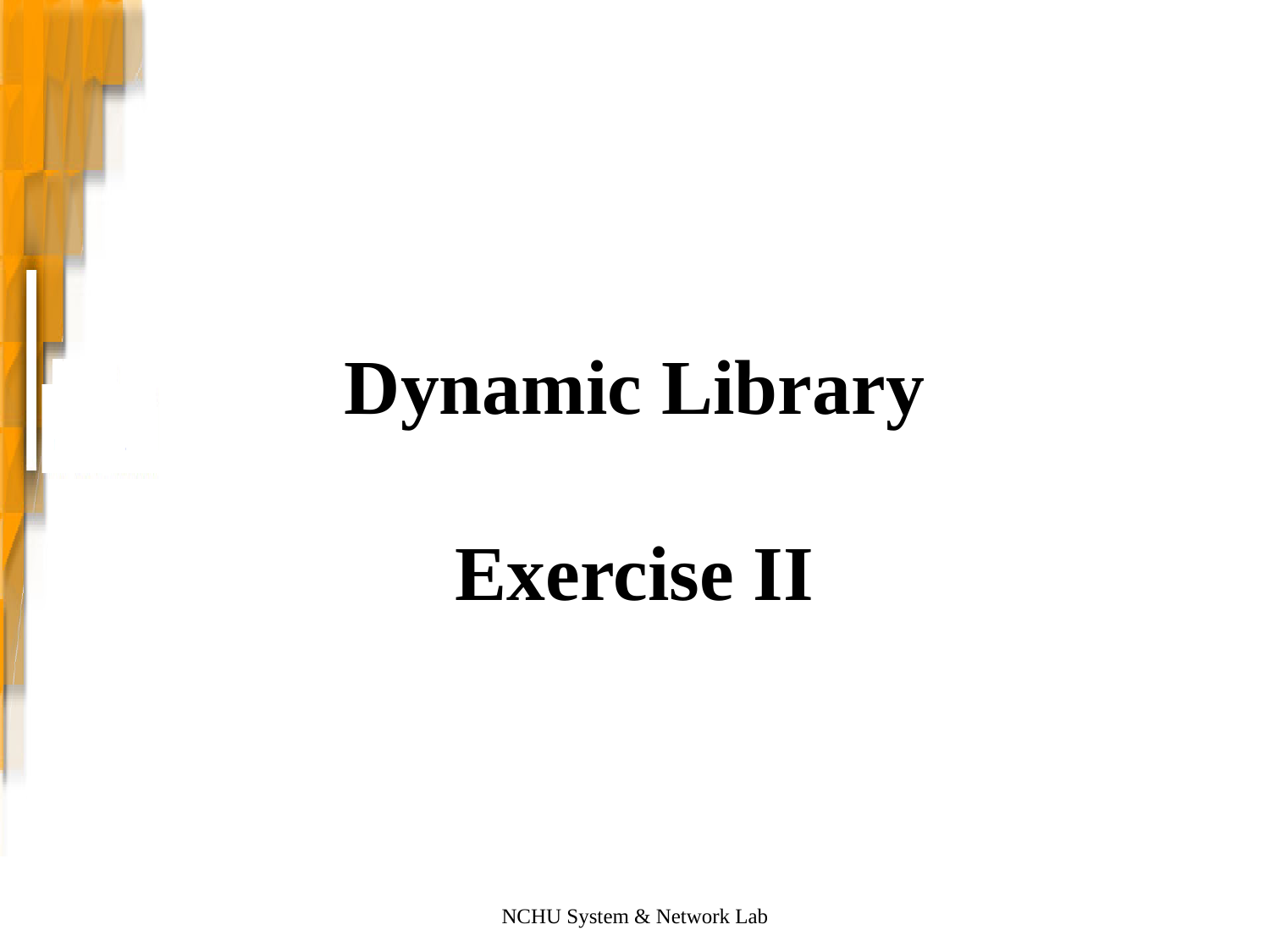

# Dynamic Library Exercise II
NCHU System & Network Lab